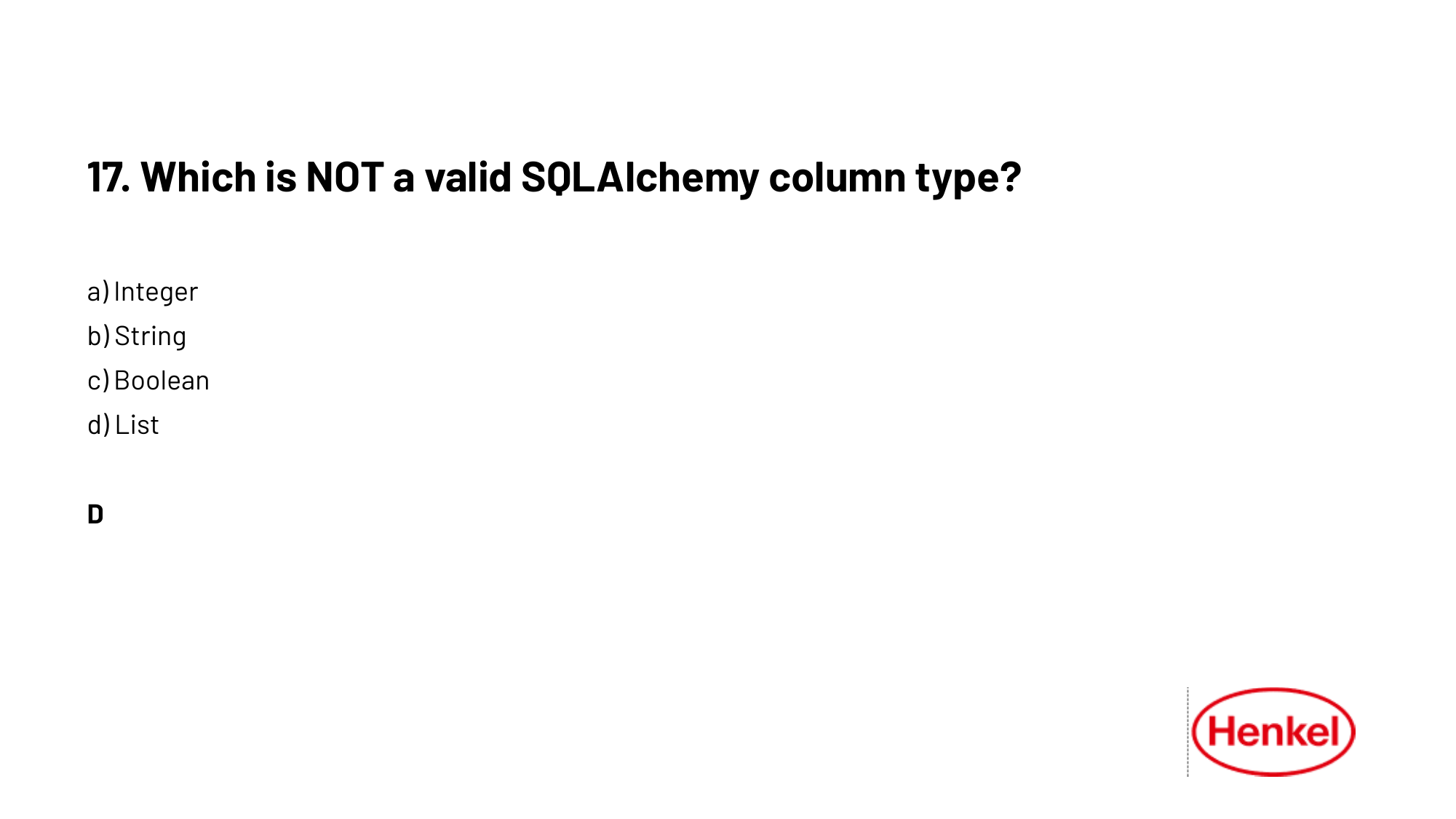

17. Which is NOT a valid SQLAlchemy column type?

a) Integer
b) String
c) Boolean
d) List

D